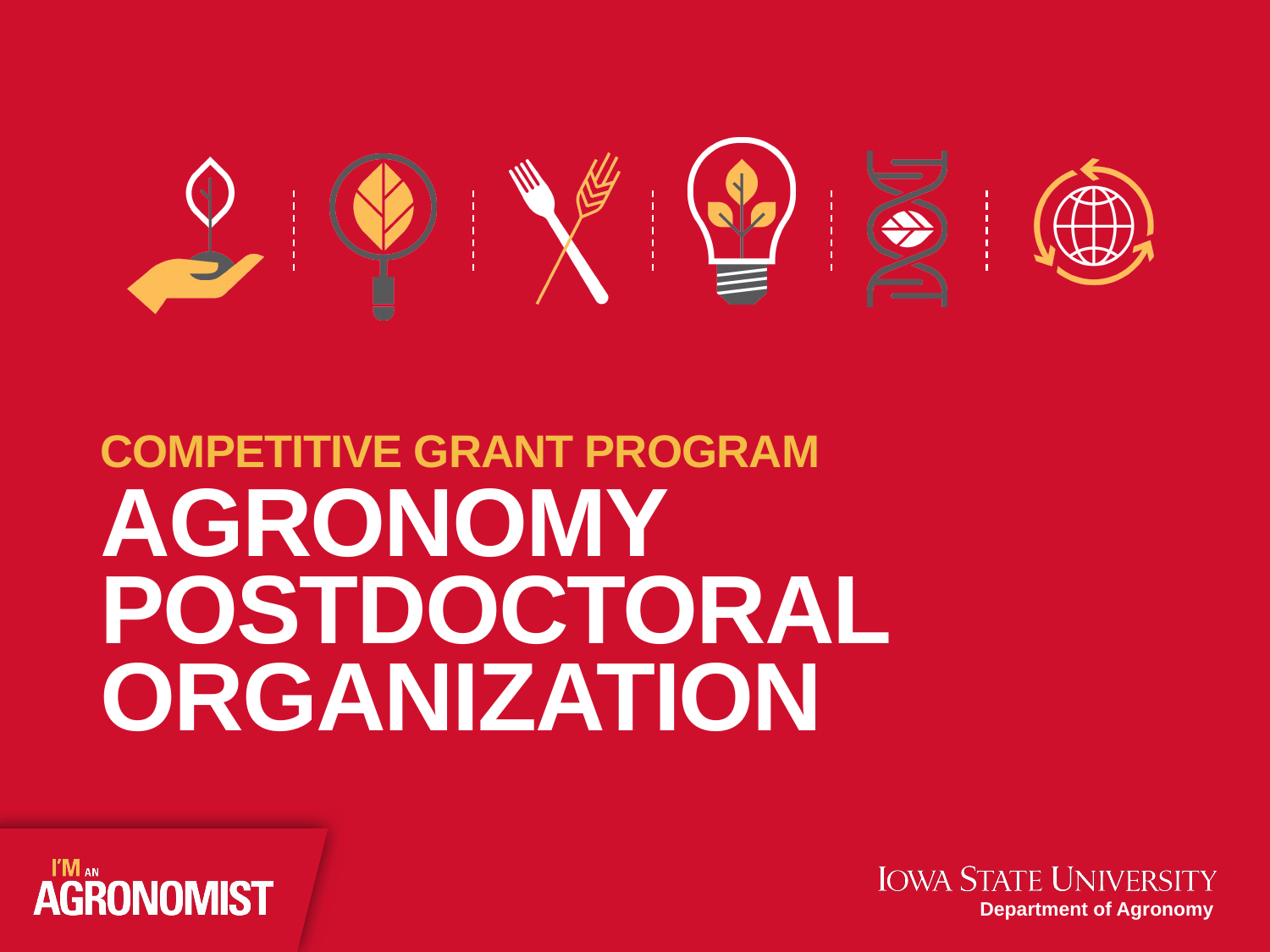

Competitive grant program
# Agronomy Postdoctoral organization